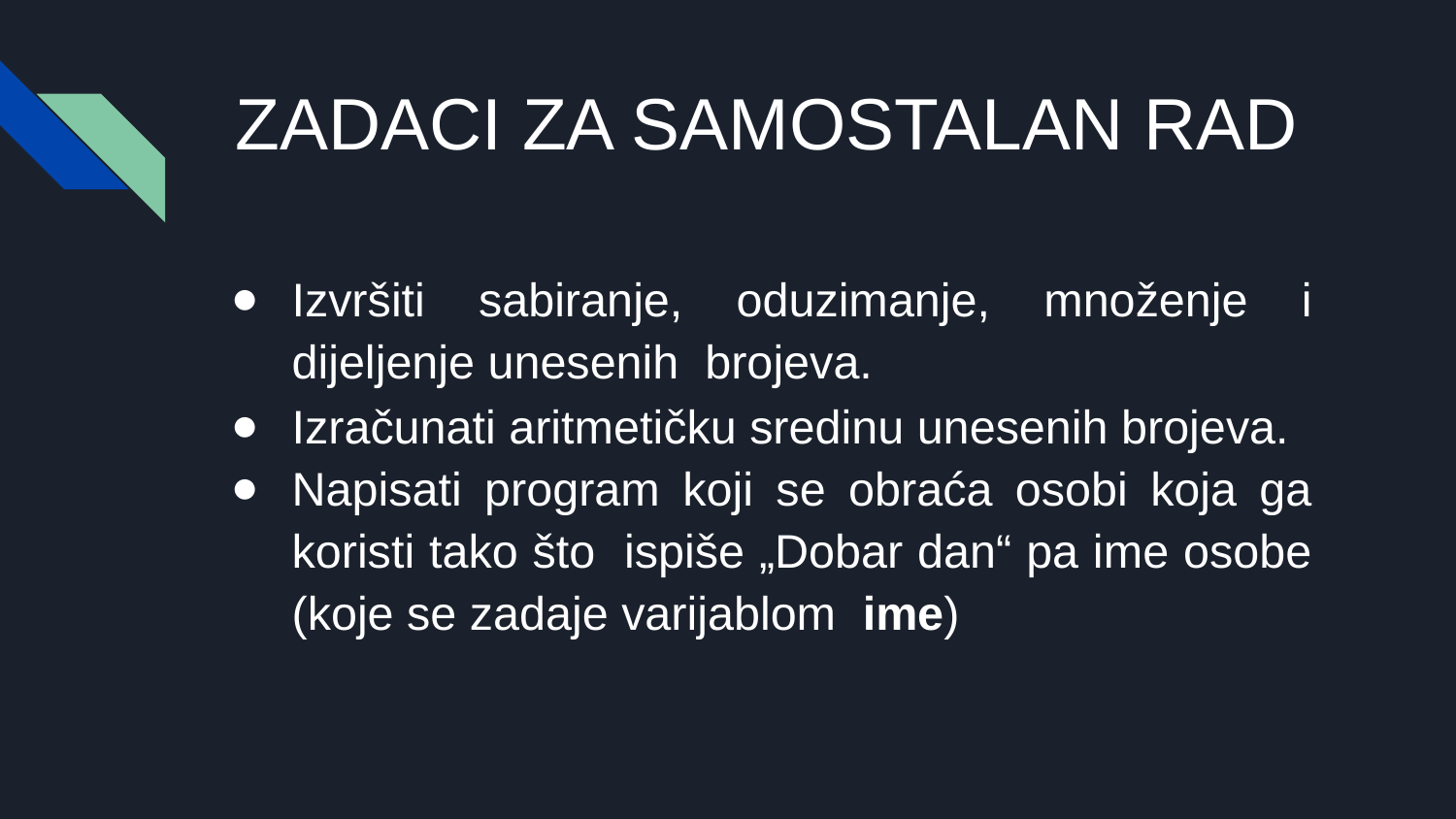

# ZADACI ZA SAMOSTALAN RAD
Izvršiti sabiranje, oduzimanje, množenje i dijeljenje unesenih  brojeva.
Izračunati aritmetičku sredinu unesenih brojeva.
Napisati program koji se obraća osobi koja ga koristi tako što  ispiše „Dobar dan“ pa ime osobe (koje se zadaje varijablom  ime)